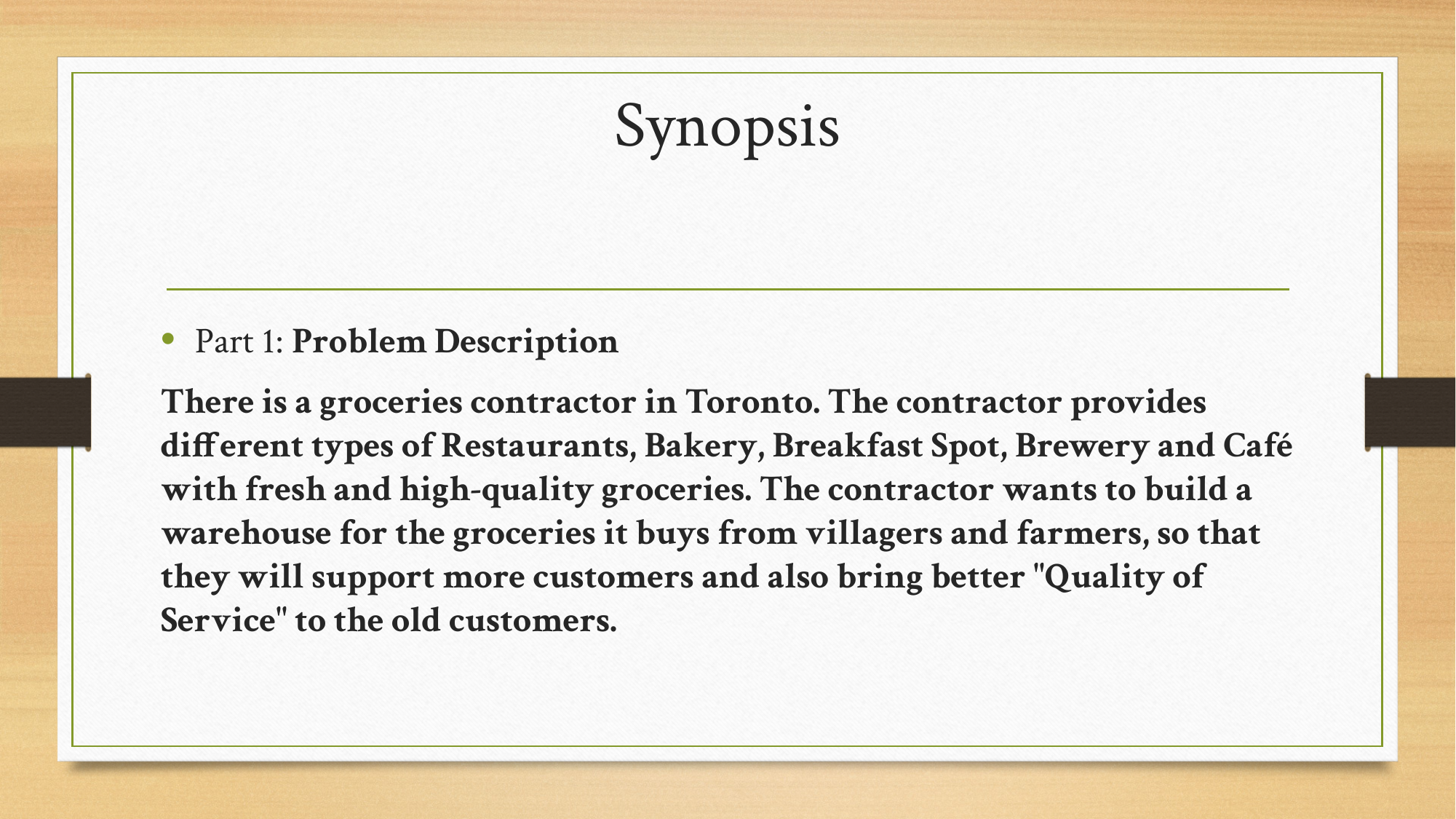

# Synopsis
Part 1: Problem Description
There is a groceries contractor in Toronto. The contractor provides different types of Restaurants, Bakery, Breakfast Spot, Brewery and Café with fresh and high-quality groceries. The contractor wants to build a warehouse for the groceries it buys from villagers and farmers, so that they will support more customers and also bring better "Quality of Service" to the old customers.